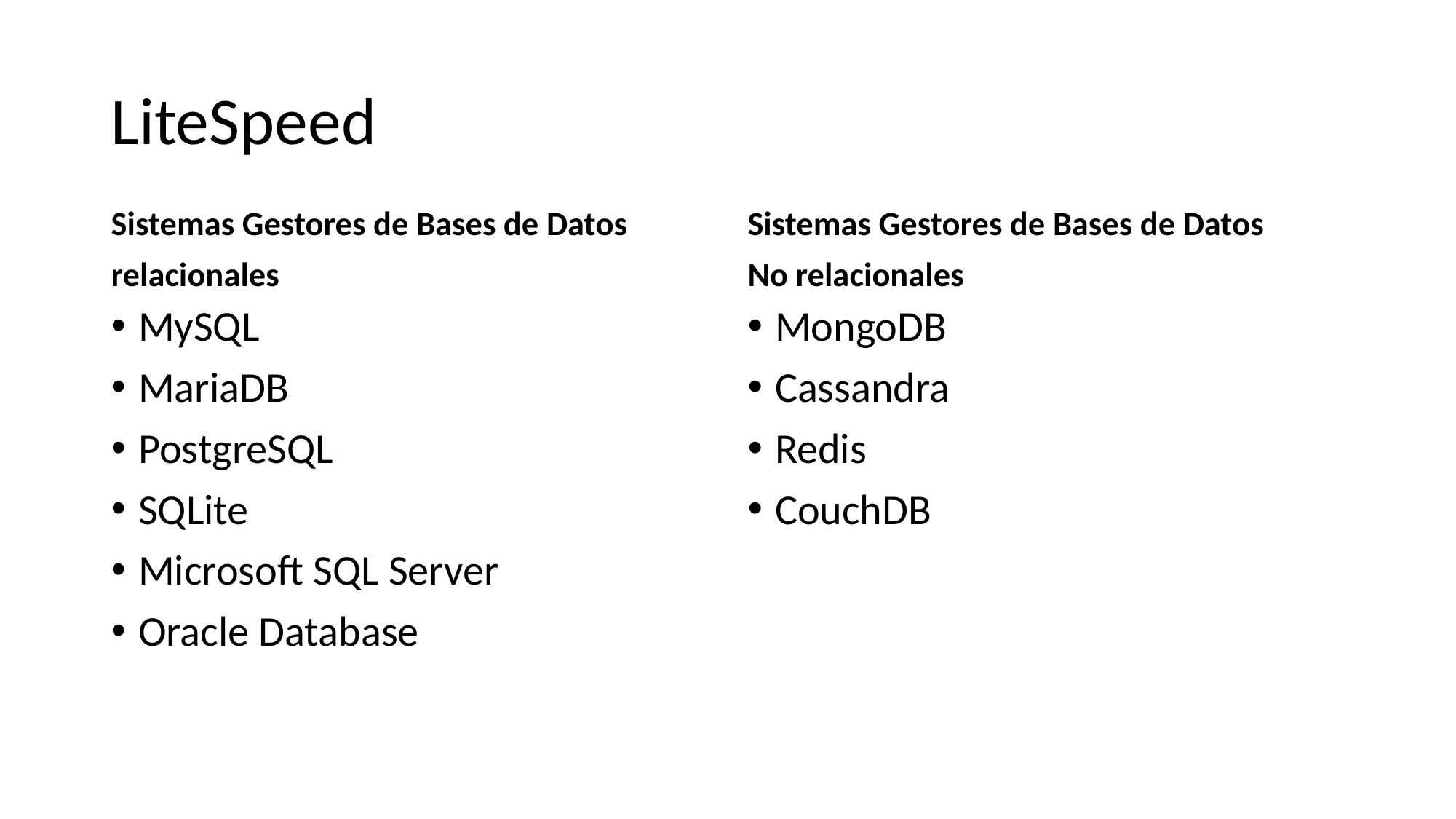

# LiteSpeed
Sistemas Gestores de Bases de Datos
relacionales
Sistemas Gestores de Bases de Datos
No relacionales
MySQL
MariaDB
PostgreSQL
SQLite
Microsoft SQL Server
Oracle Database
MongoDB
Cassandra
Redis
CouchDB